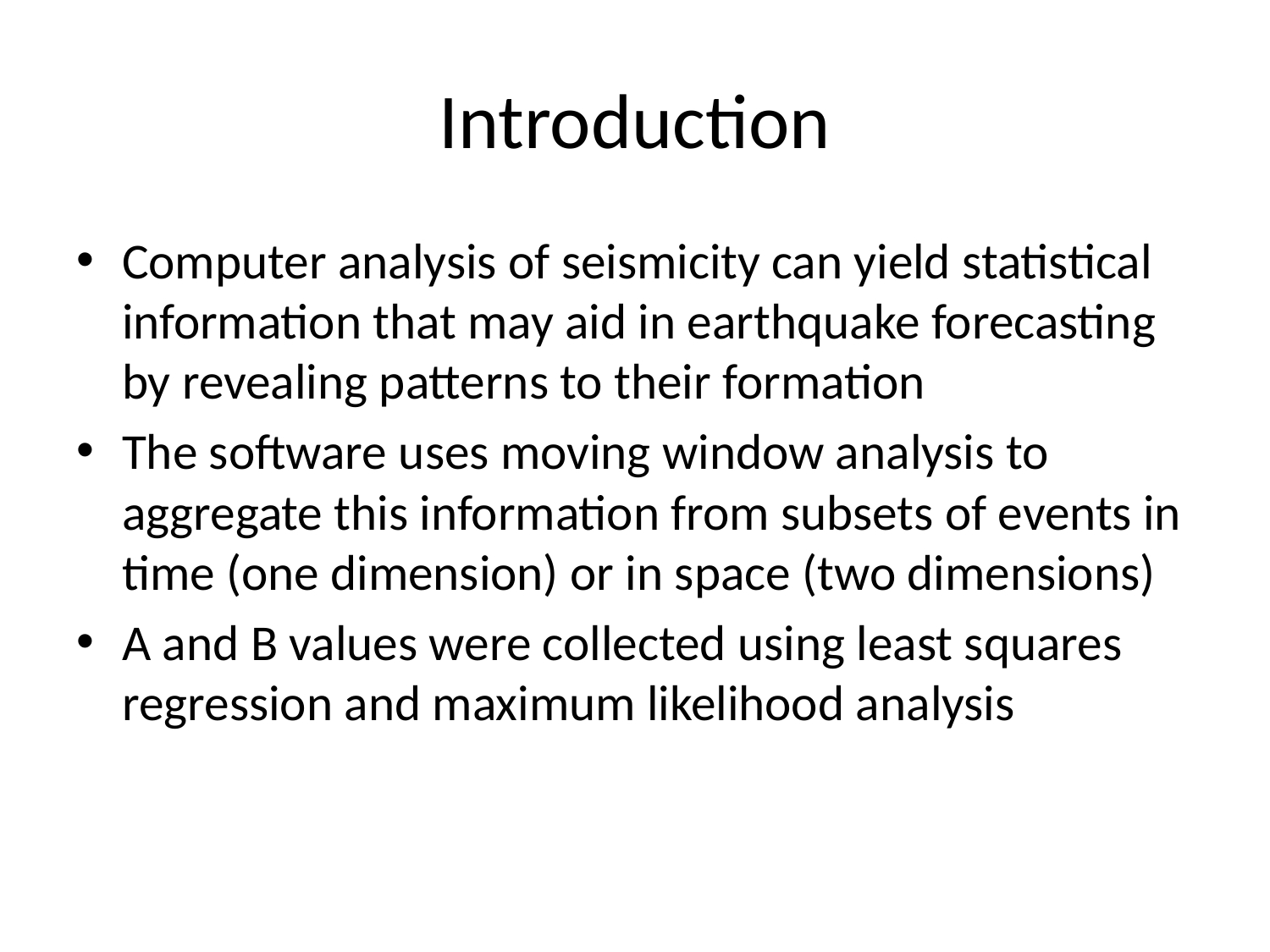

# Introduction
Computer analysis of seismicity can yield statistical information that may aid in earthquake forecasting by revealing patterns to their formation
The software uses moving window analysis to aggregate this information from subsets of events in time (one dimension) or in space (two dimensions)
A and B values were collected using least squares regression and maximum likelihood analysis